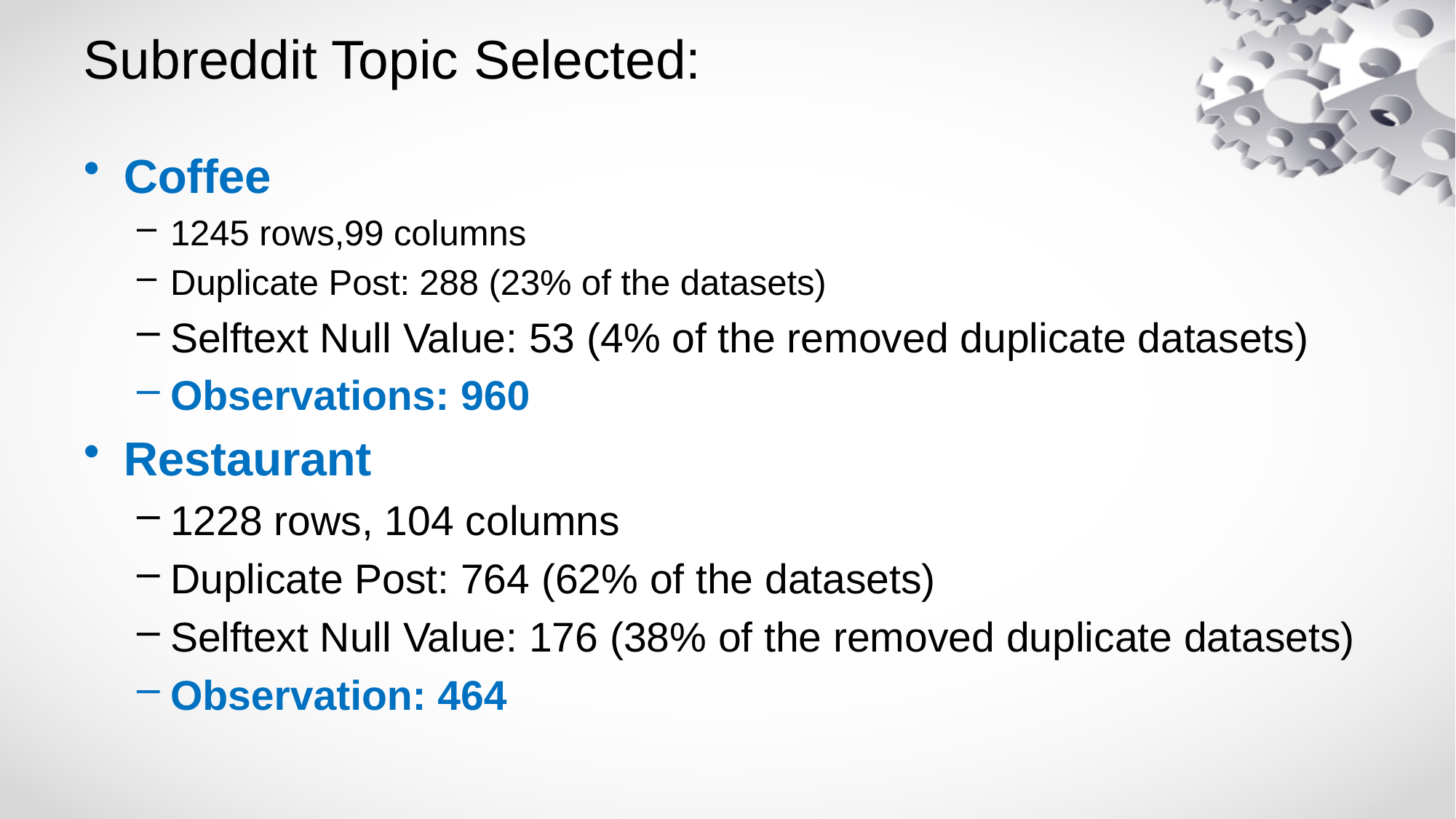

# Subreddit Topic Selected:
Coffee
1245 rows,99 columns
Duplicate Post: 288 (23% of the datasets)
Selftext Null Value: 53 (4% of the removed duplicate datasets)
Observations: 960
Restaurant
1228 rows, 104 columns
Duplicate Post: 764 (62% of the datasets)
Selftext Null Value: 176 (38% of the removed duplicate datasets)
Observation: 464